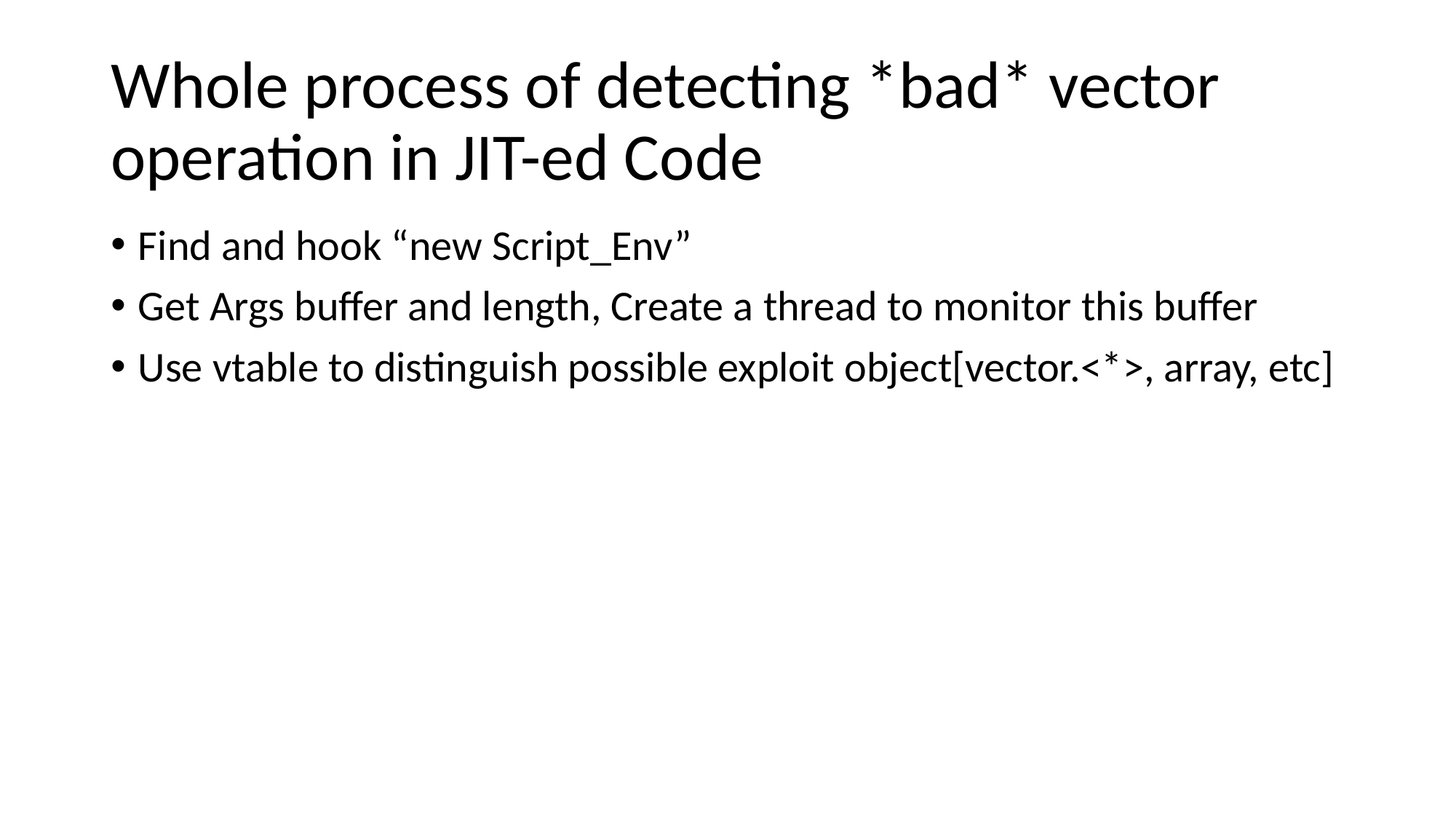

# Whole process of detecting *bad* vector operation in JIT-ed Code
Find and hook “new Script_Env”
Get Args buffer and length, Create a thread to monitor this buffer
Use vtable to distinguish possible exploit object[vector.<*>, array, etc]